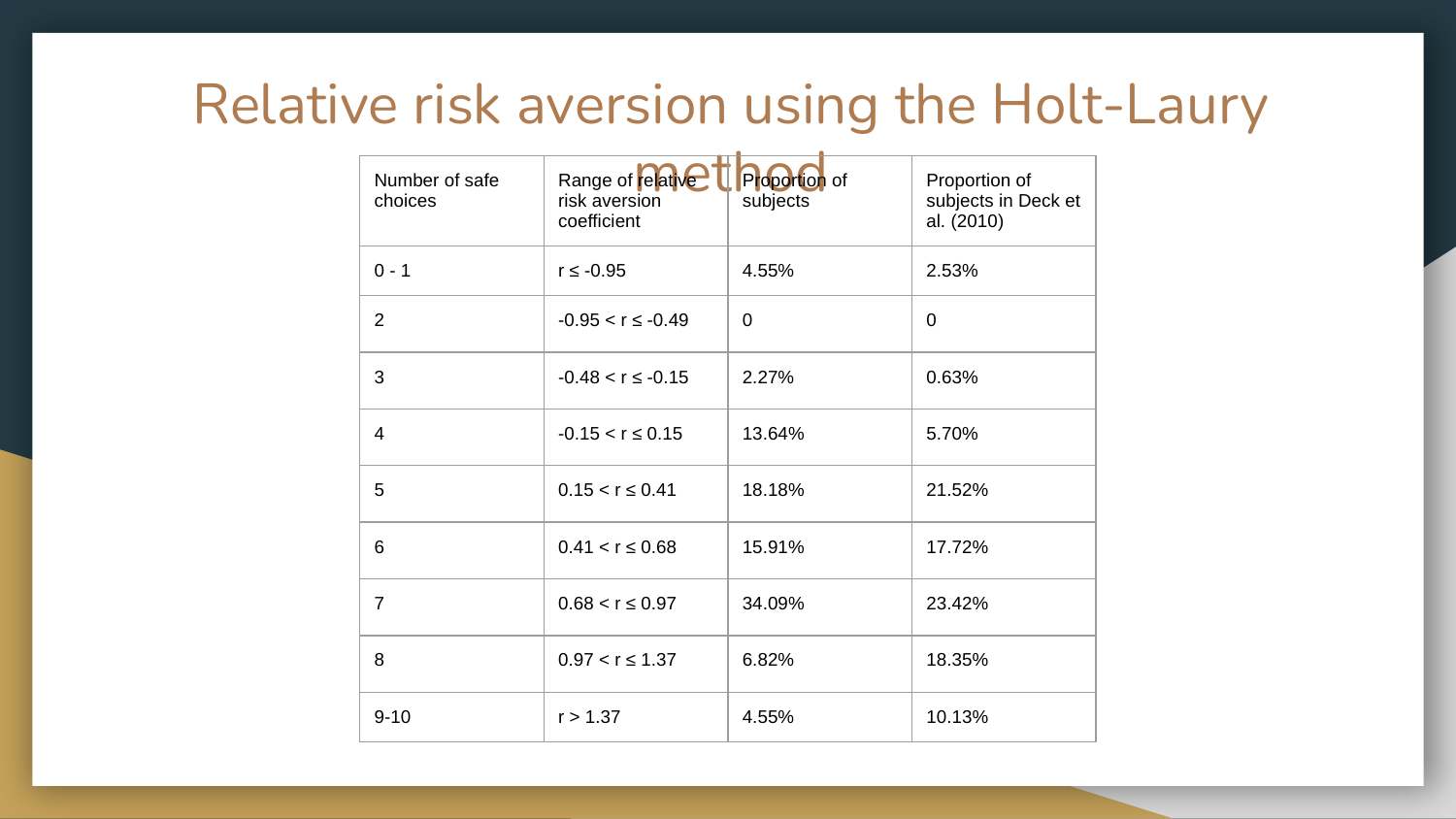

# Relative risk aversion using the Holt-Laury method
| Number of safe choices | Range of relative risk aversion coefficient | Proportion of subjects | Proportion of subjects in Deck et al. (2010) |
| --- | --- | --- | --- |
| 0 - 1 | r ≤ -0.95 | 4.55% | 2.53% |
| 2 | -0.95 < r ≤ -0.49 | 0 | 0 |
| 3 | -0.48 < r ≤ -0.15 | 2.27% | 0.63% |
| 4 | -0.15 < r ≤ 0.15 | 13.64% | 5.70% |
| 5 | 0.15 < r ≤ 0.41 | 18.18% | 21.52% |
| 6 | 0.41 < r ≤ 0.68 | 15.91% | 17.72% |
| 7 | 0.68 < r ≤ 0.97 | 34.09% | 23.42% |
| 8 | 0.97 < r ≤ 1.37 | 6.82% | 18.35% |
| 9-10 | r > 1.37 | 4.55% | 10.13% |